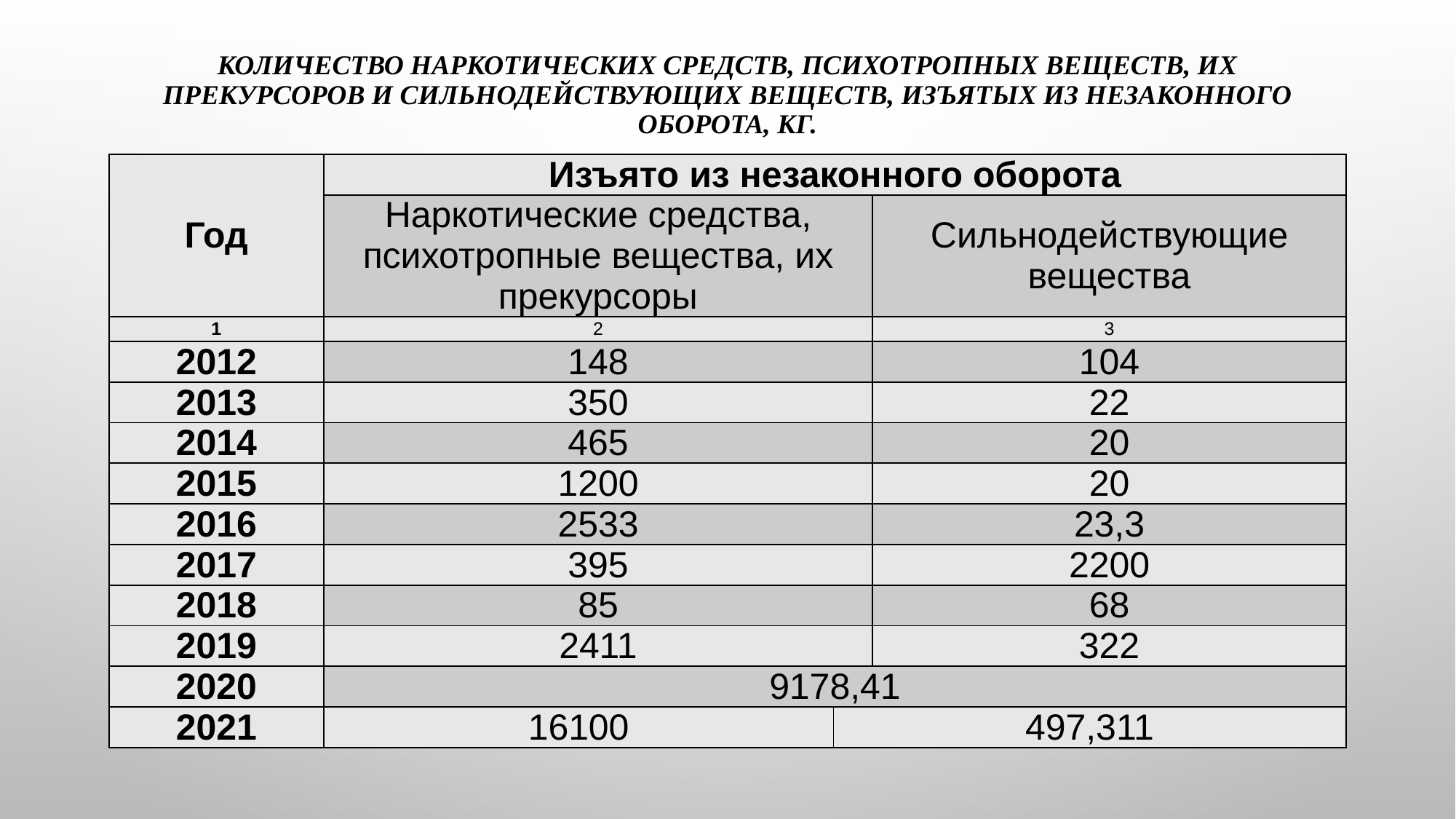

# Количество наркотических средств, психотропных веществ, их прекурсоров и сильнодействующих веществ, изъятых из незаконного оборота, кг.
| Год | Изъято из незаконного оборота |  |  |
| --- | --- | --- | --- |
|  | Наркотические средства, психотропные вещества, их прекурсоры |  | Сильнодействующие вещества |
| 1 | 2 |  | 3 |
| 2012 | 148 |  | 104 |
| 2013 | 350 |  | 22 |
| 2014 | 465 |  | 20 |
| 2015 | 1200 |  | 20 |
| 2016 | 2533 |  | 23,3 |
| 2017 | 395 |  | 2200 |
| 2018 | 85 |  | 68 |
| 2019 | 2411 |  | 322 |
| 2020 | 9178,41 |  |  |
| 2021 | 16100 | 497,311 |  |